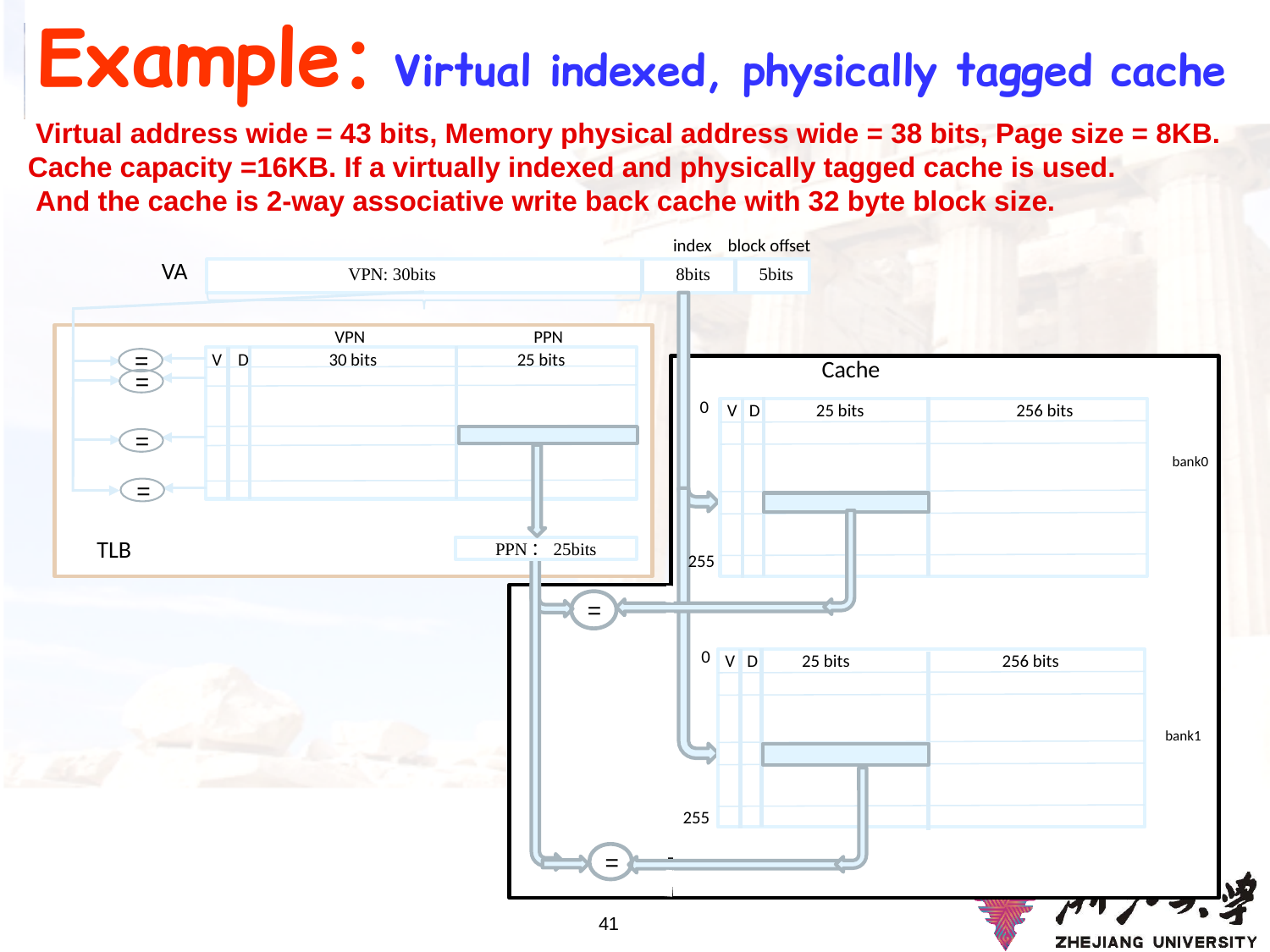

# Example: Virtual indexed, physically tagged cache
 Virtual address wide = 43 bits, Memory physical address wide = 38 bits, Page size = 8KB.
Cache capacity =16KB. If a virtually indexed and physically tagged cache is used.
 And the cache is 2-way associative write back cache with 32 byte block size.

index    block offset
VA

VPN: 30bits                                                      8bits           5bits

VPN                                          PPN

  V    D                    30 bits                                   25 bits

=
=
=
=
Cache

0
  V   D              25 bits                                      256 bits

bank0

TLB
PPN：25bits
255

=

0
  V   D           25 bits                                      256 bits

bank1

255
=